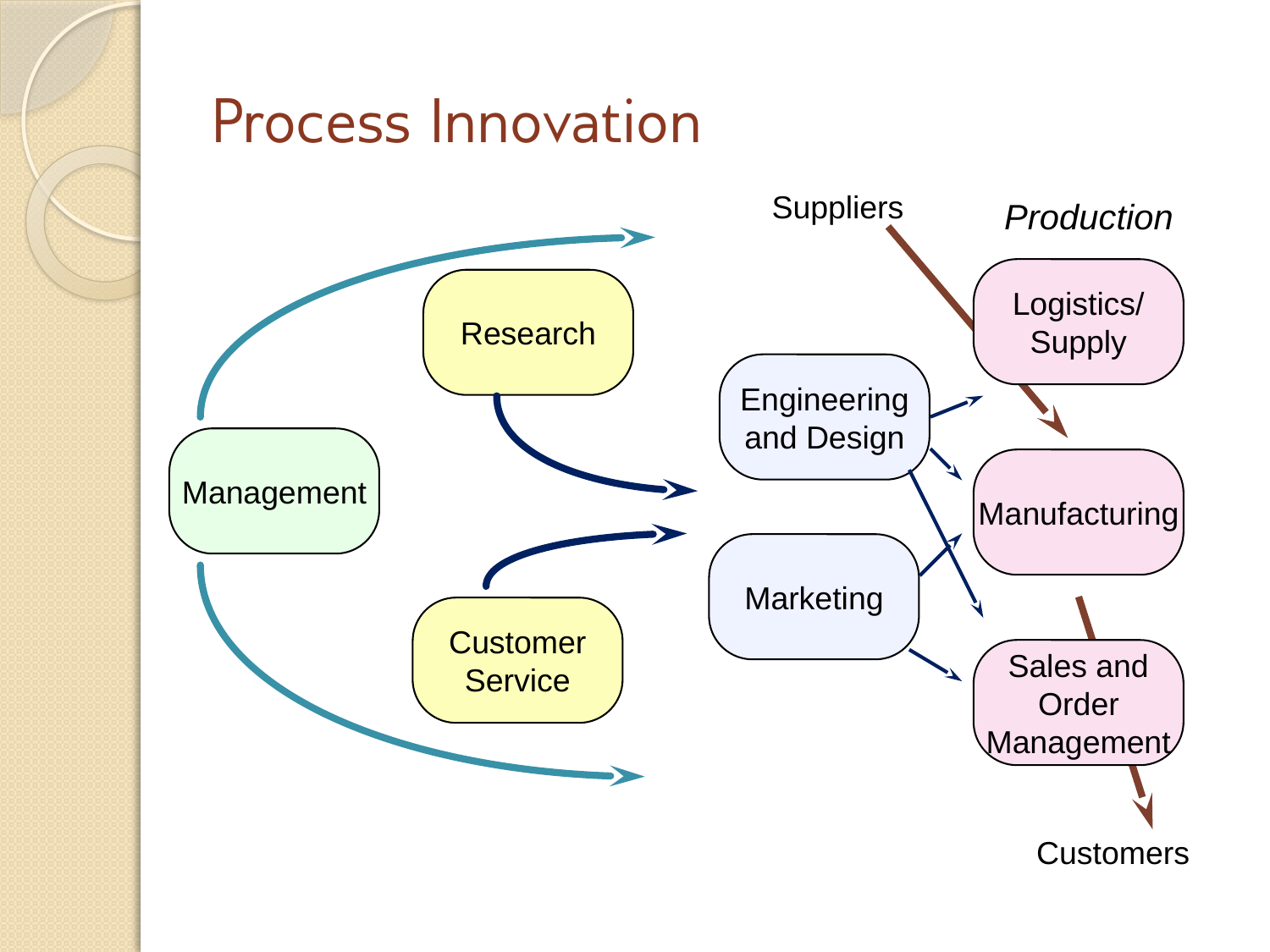

# Process Innovation
Suppliers
Production

Logistics/
Supply
Research
Engineering
and Design

Management

Manufacturing

Marketing

Customer
Service
Sales and
Order
Management

Customers